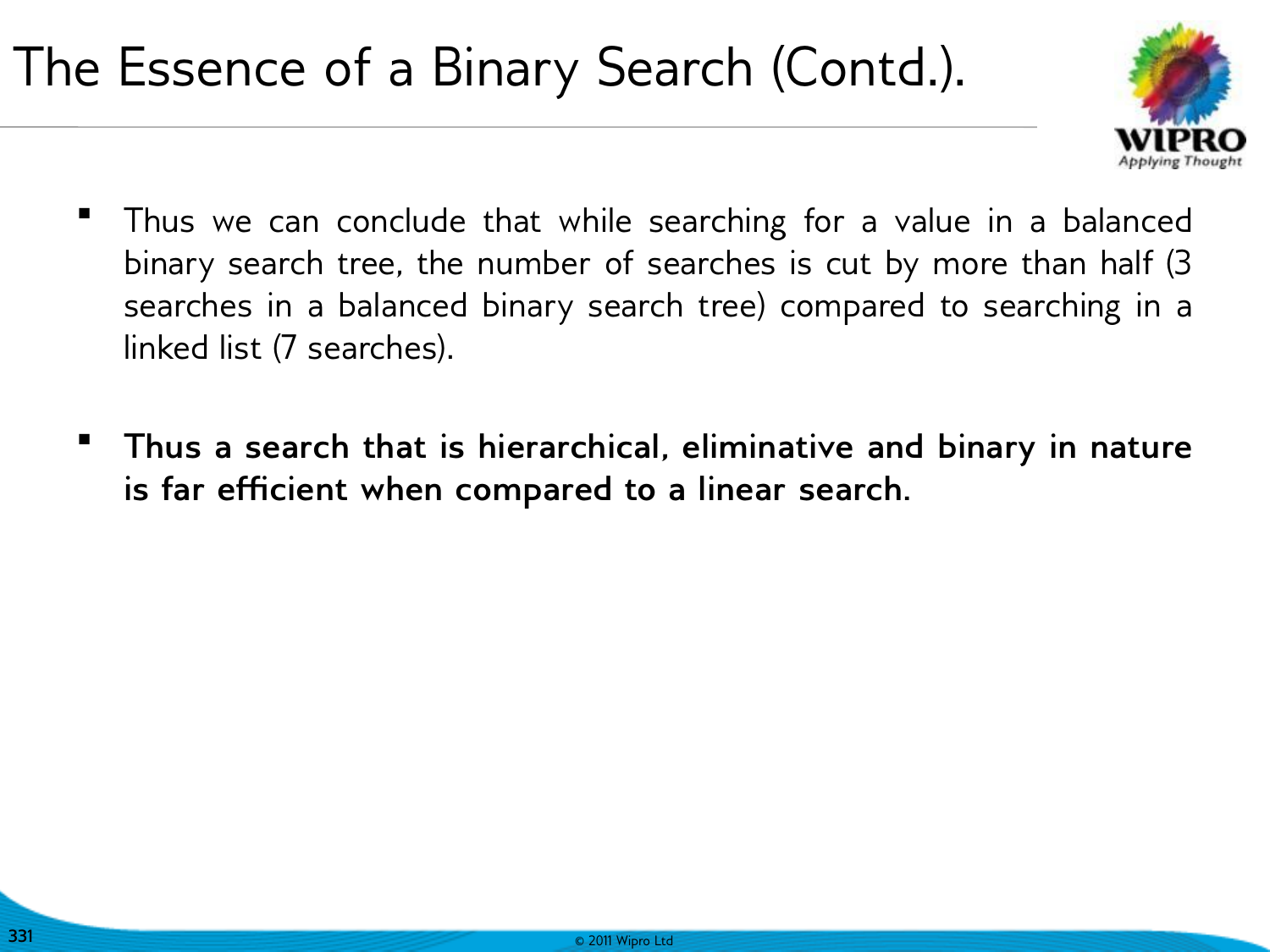

The Essence of a Binary Search (Contd.).
Thus we can conclude that while searching for a value in a balanced binary search tree, the number of searches is cut by more than half (3 searches in a balanced binary search tree) compared to searching in a linked list (7 searches).

Thus a search that is hierarchical, eliminative and binary in nature is far efficient when compared to a linear search.